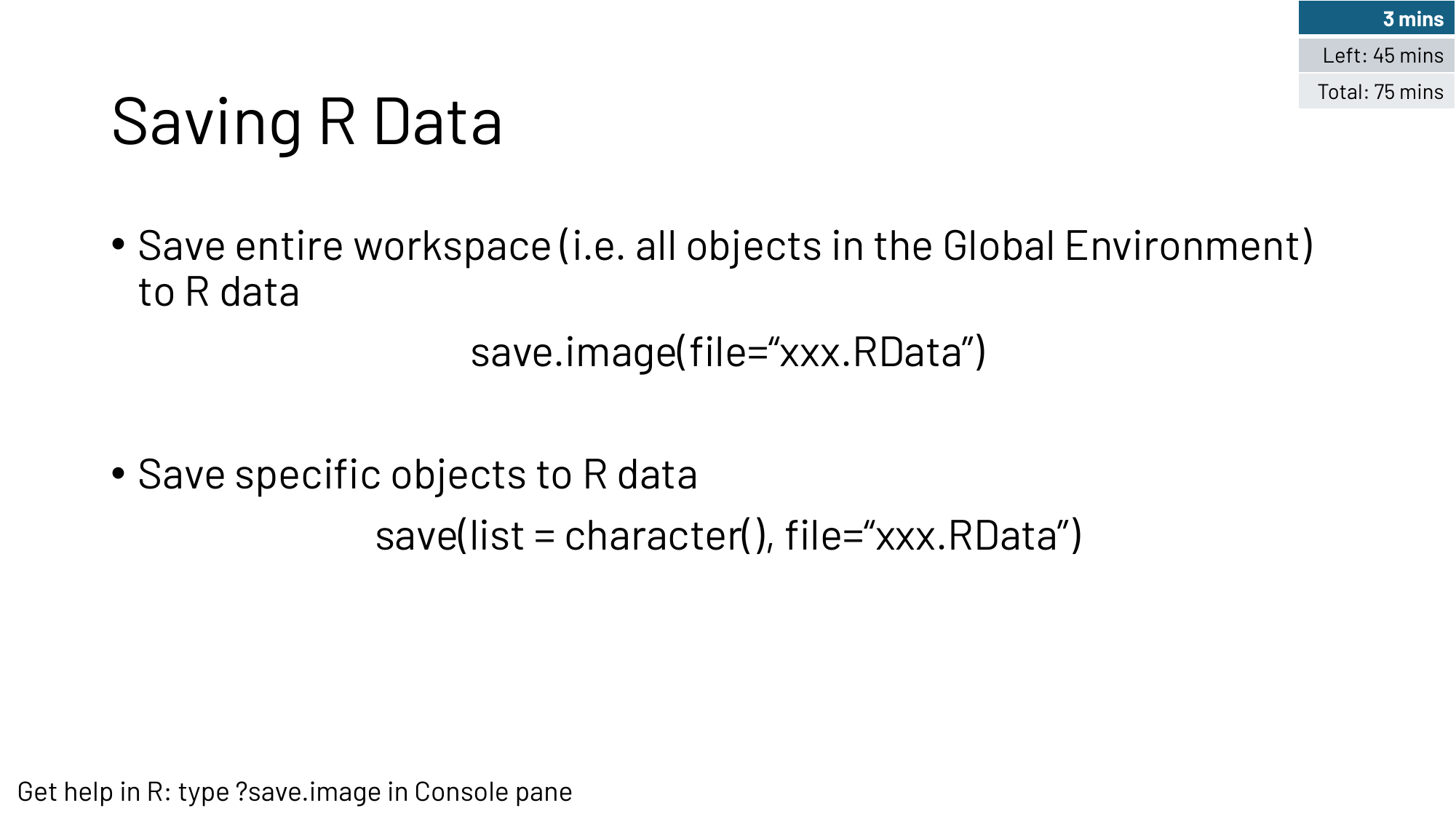

| 3 mins |
| --- |
| Left: 45 mins |
| Total: 75 mins |
# Saving R Data
Save entire workspace (i.e. all objects in the Global Environment) to R data
save.image(file=“xxx.RData”)

Save specific objects to R data
save(list = character(), file=“xxx.RData”)
Get help in R: type ?save.image in Console pane